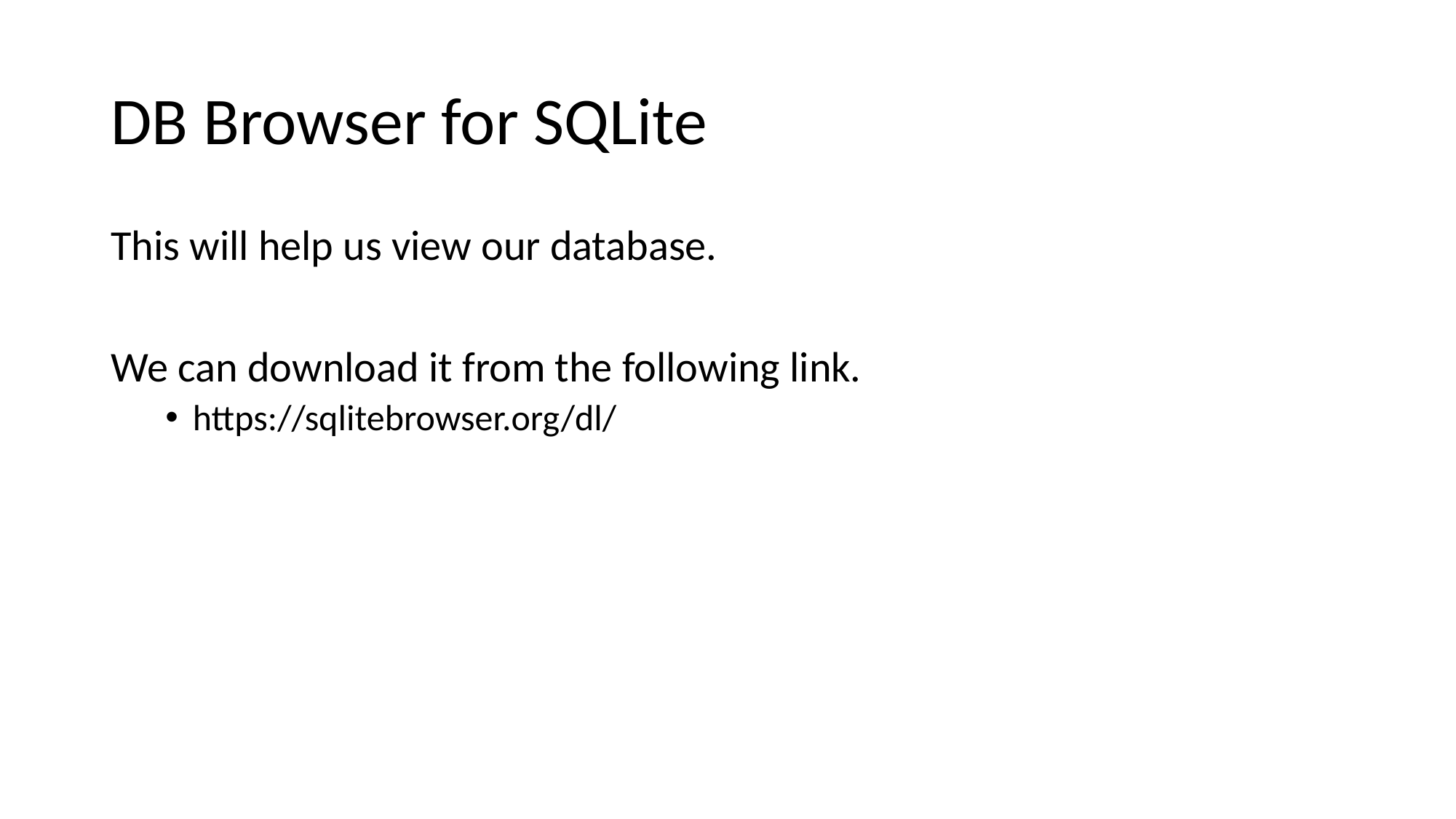

# DB Browser for SQLite
This will help us view our database.

We can download it from the following link.
https://sqlitebrowser.org/dl/